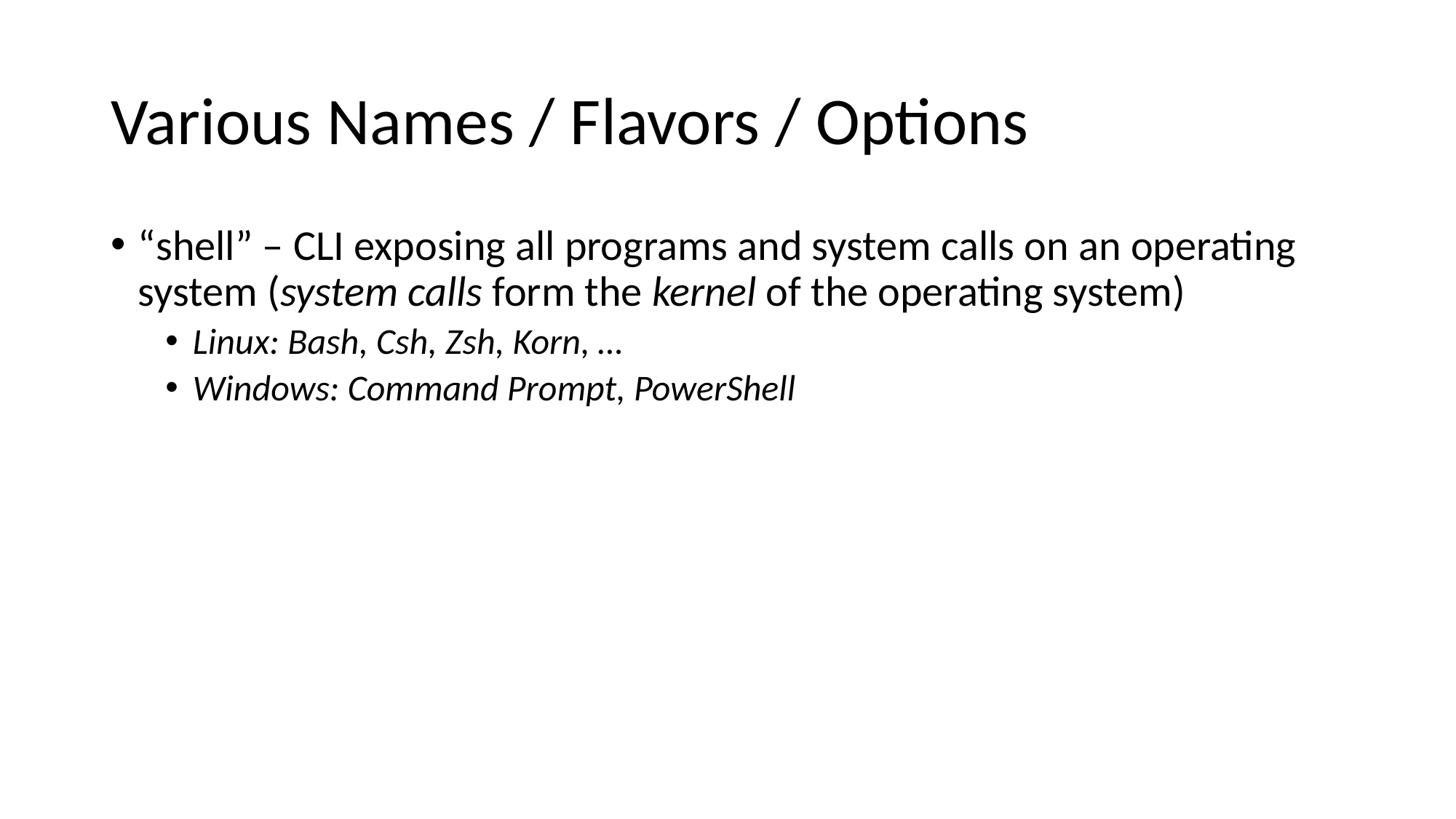

# Various Names / Flavors / Options
“shell” – CLI exposing all programs and system calls on an operating 	system (system calls form the kernel of the operating system)
Linux: Bash, Csh, Zsh, Korn, …
Windows: Command Prompt, PowerShell